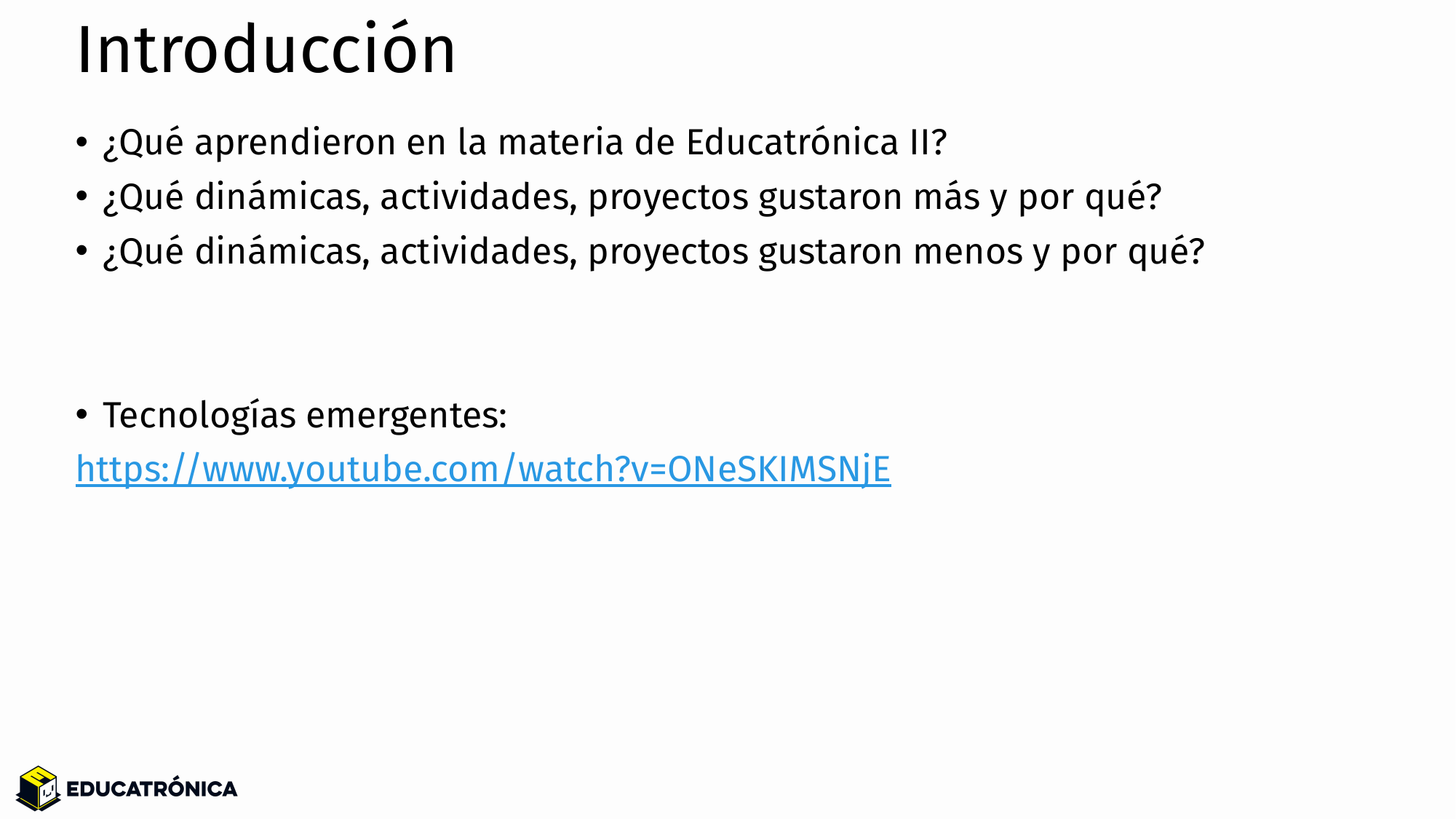

# Introducción
¿Qué aprendieron en la materia de Educatrónica II?
¿Qué dinámicas, actividades, proyectos gustaron más y por qué?
¿Qué dinámicas, actividades, proyectos gustaron menos y por qué?

Tecnologías emergentes:
https://www.youtube.com/watch?v=ONeSKIMSNjE